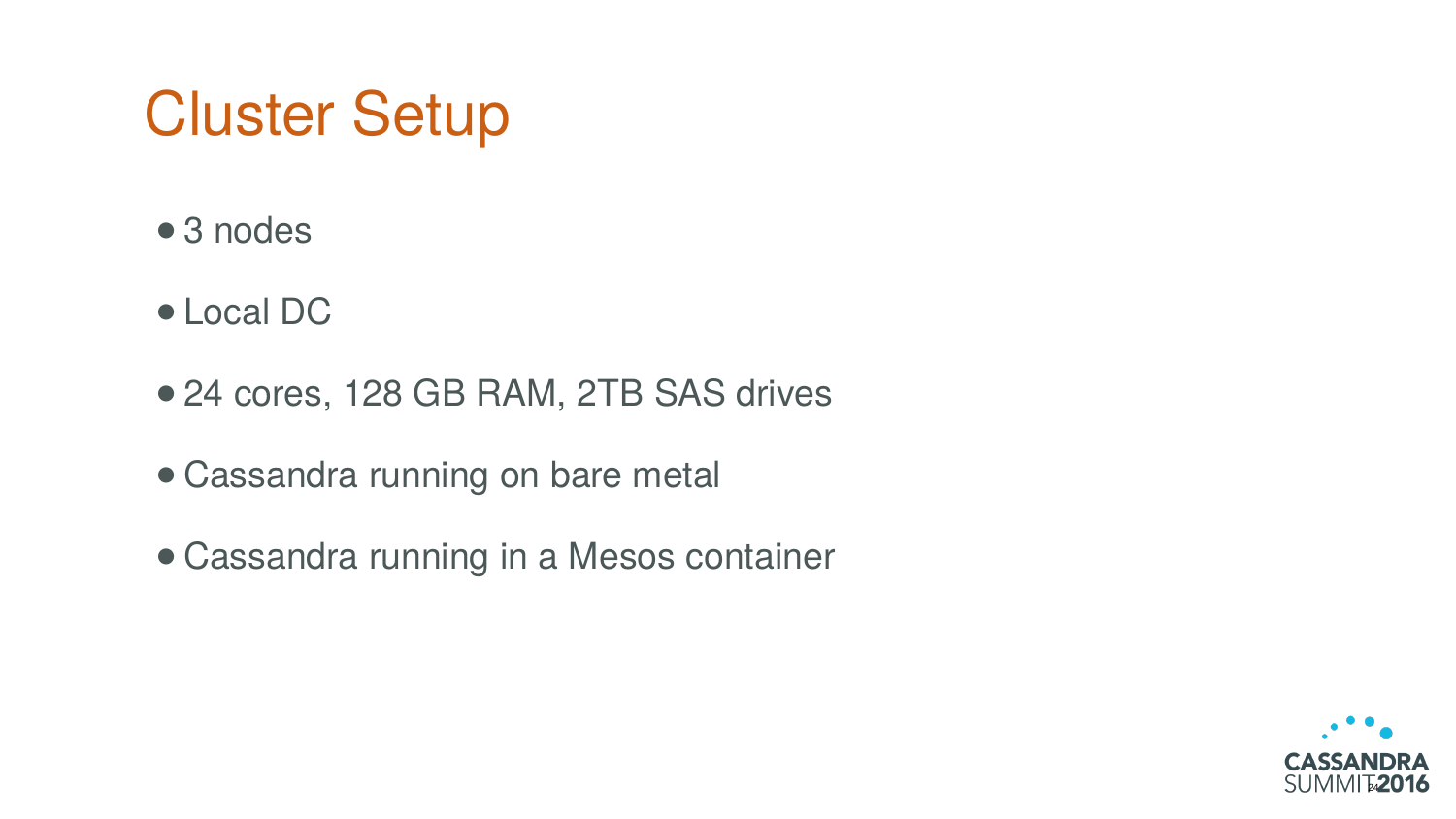

# Cluster Setup
3 nodes
Local DC
24 cores, 128 GB RAM, 2TB SAS drives
Cassandra running on bare metal
Cassandra running in a Mesos container
24